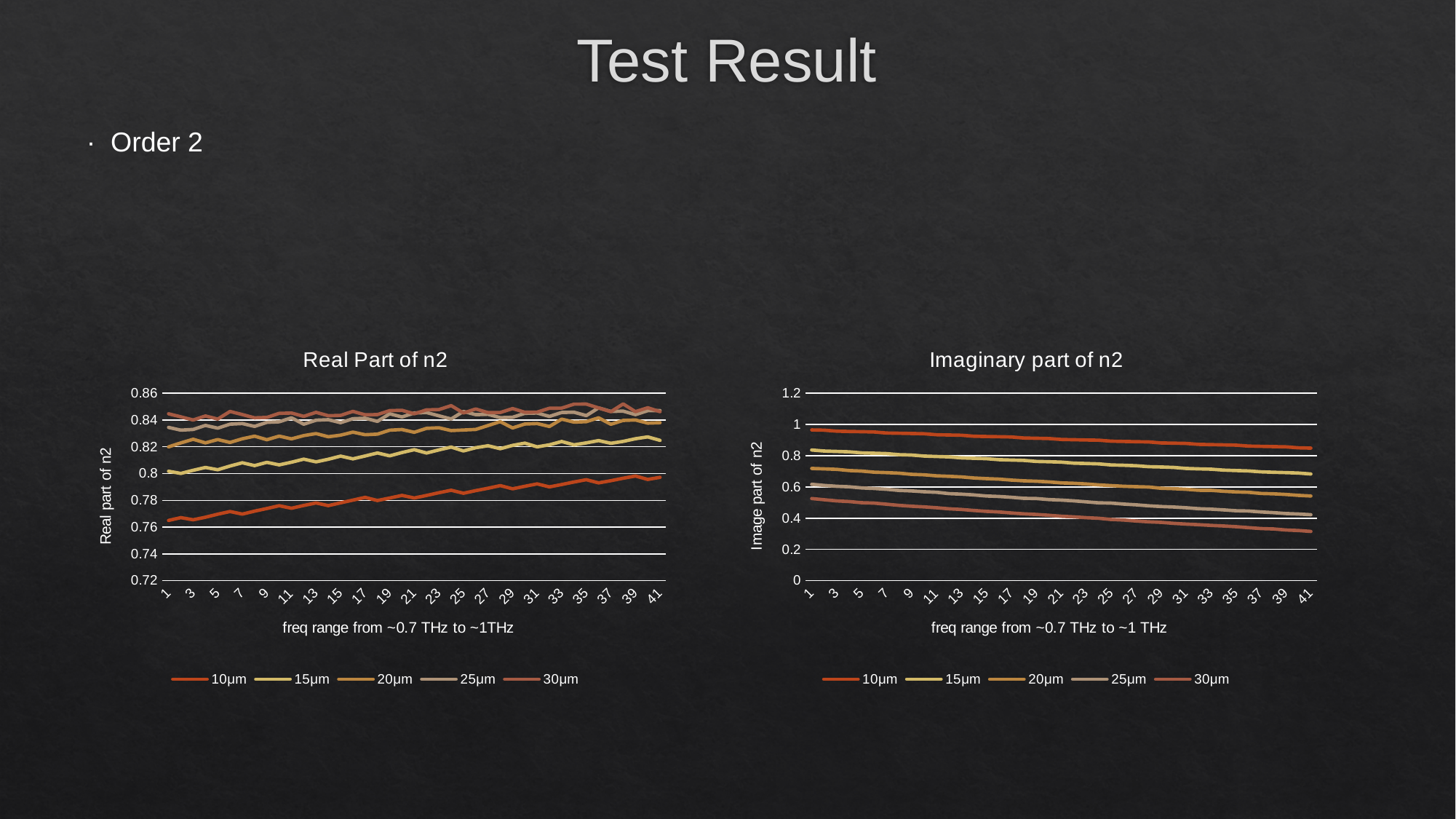

# Test Result
·  Order 2

### Chart: Imaginary part of n2

| Category | 10μm | 15μm | 20μm | 25μm | 30μm |
|---|---|---|---|---|---|

### Chart: Real Part of n2

| Category | 10μm | 15μm | 20μm | 25μm | 30μm |
|---|---|---|---|---|---|